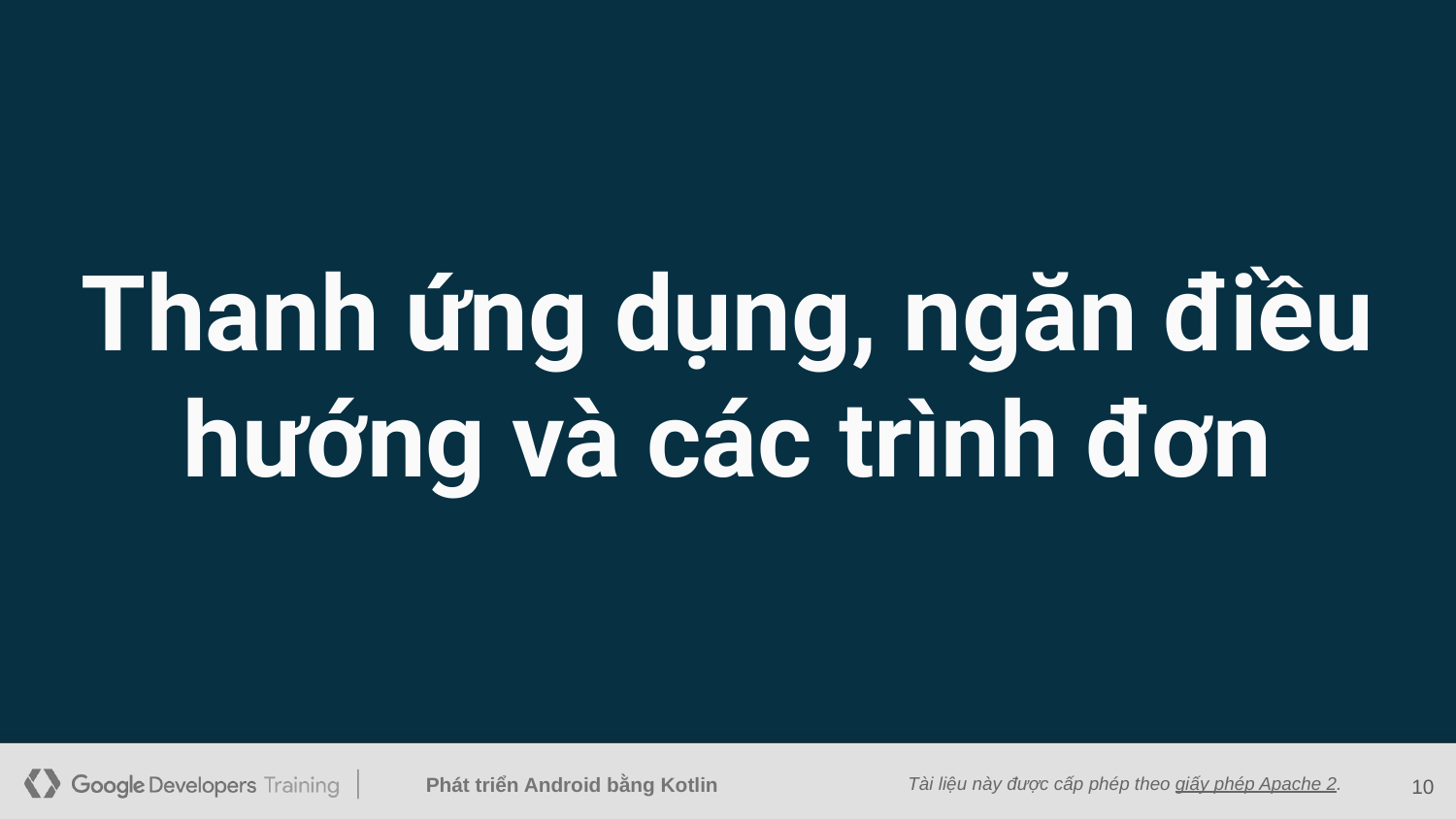

Thanh ứng dụng, ngăn điều hướng và các trình đơn
10